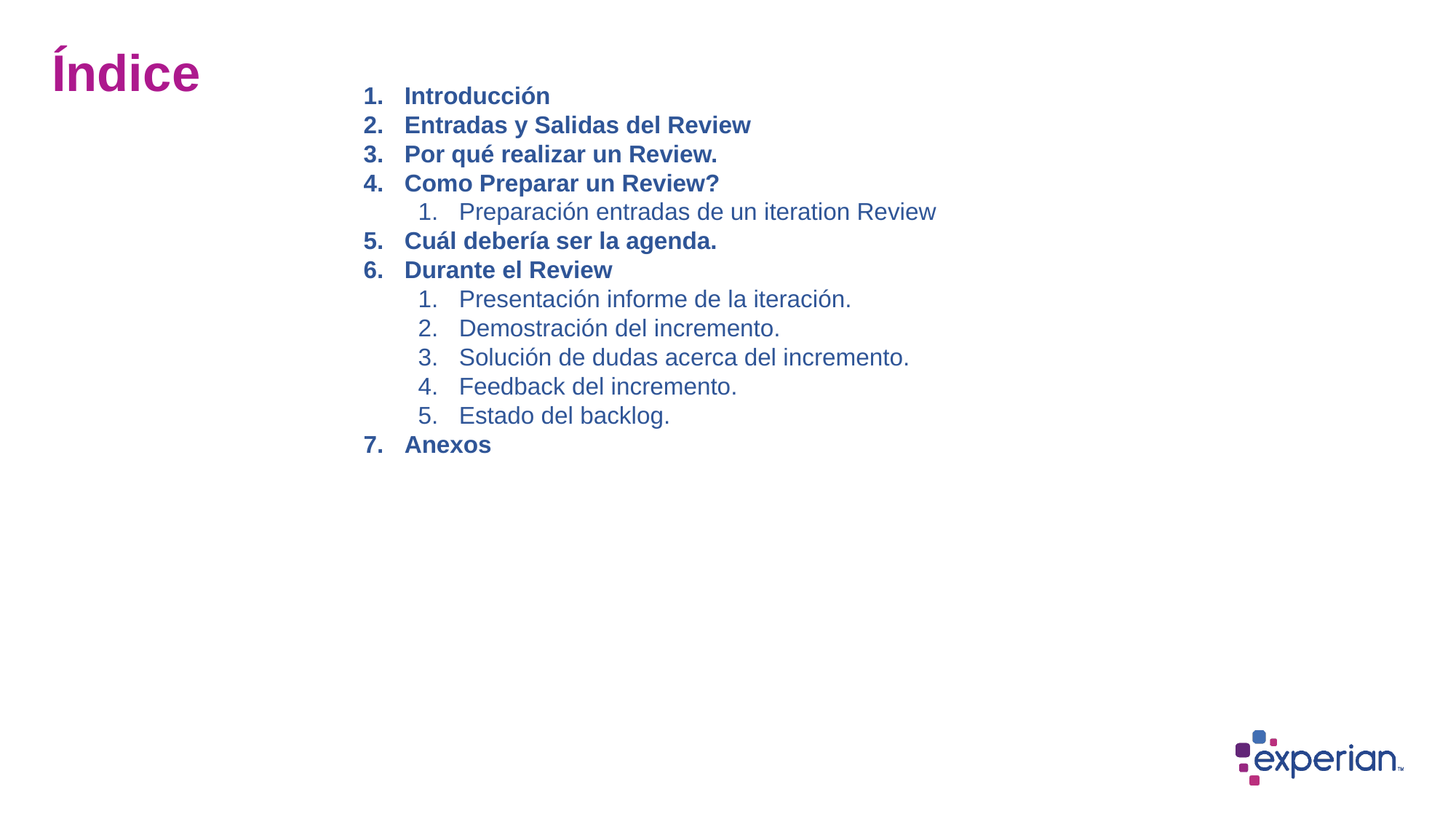

# Índice
Introducción
Entradas y Salidas del Review
Por qué realizar un Review.
Como Preparar un Review?
Preparación entradas de un iteration Review
Cuál debería ser la agenda.
Durante el Review
Presentación informe de la iteración.
Demostración del incremento.
Solución de dudas acerca del incremento.
Feedback del incremento.
Estado del backlog.
Anexos